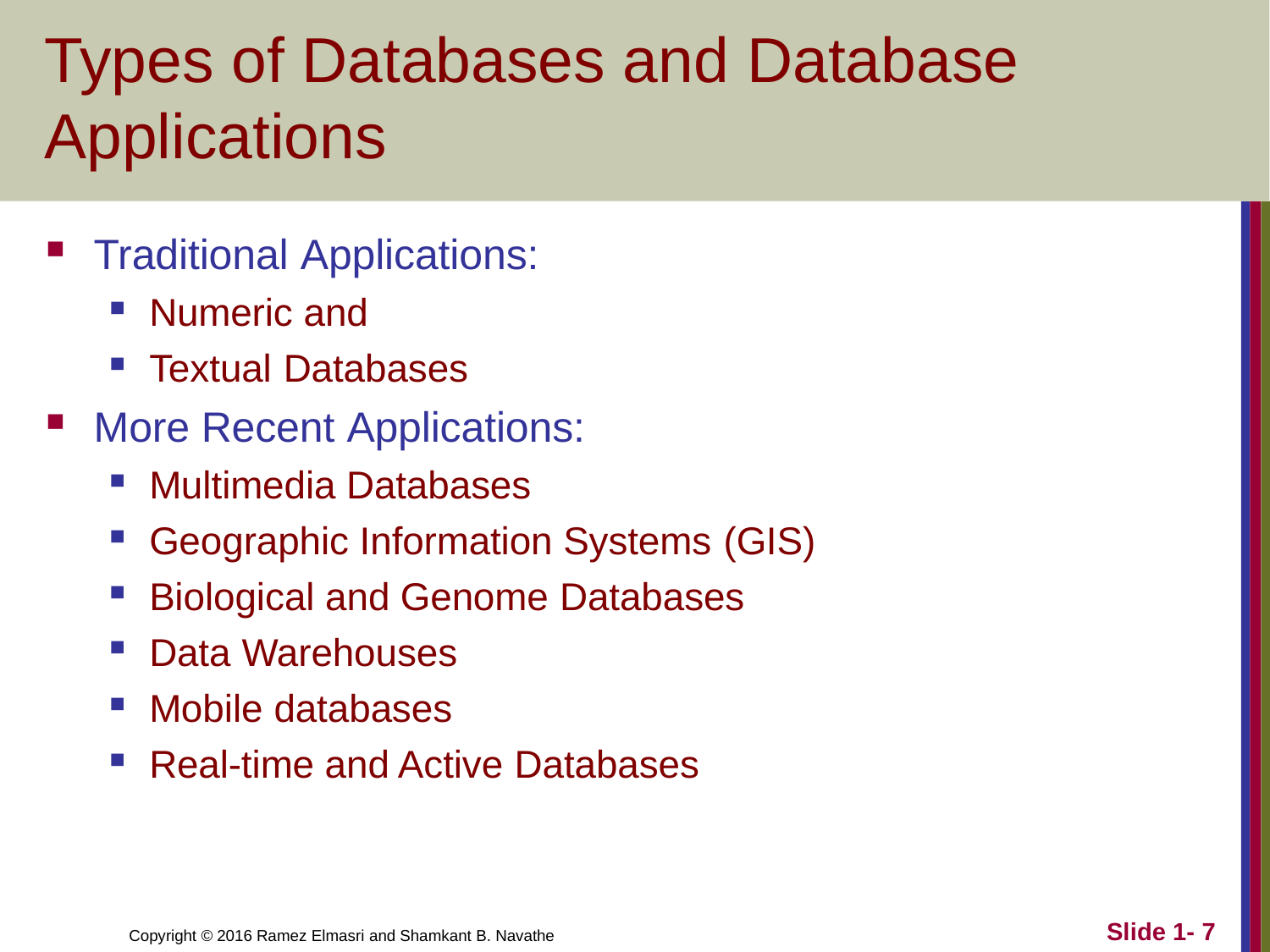

# Types of Databases and Database  Applications
Traditional Applications:
Numeric and
Textual Databases
More Recent Applications:
Multimedia Databases
Geographic Information Systems (GIS)
Biological and Genome Databases
Data Warehouses
Mobile databases
Real-time and Active Databases
Slide 1- 7
Copyright © 2016 Ramez Elmasri and Shamkant B. Navathe